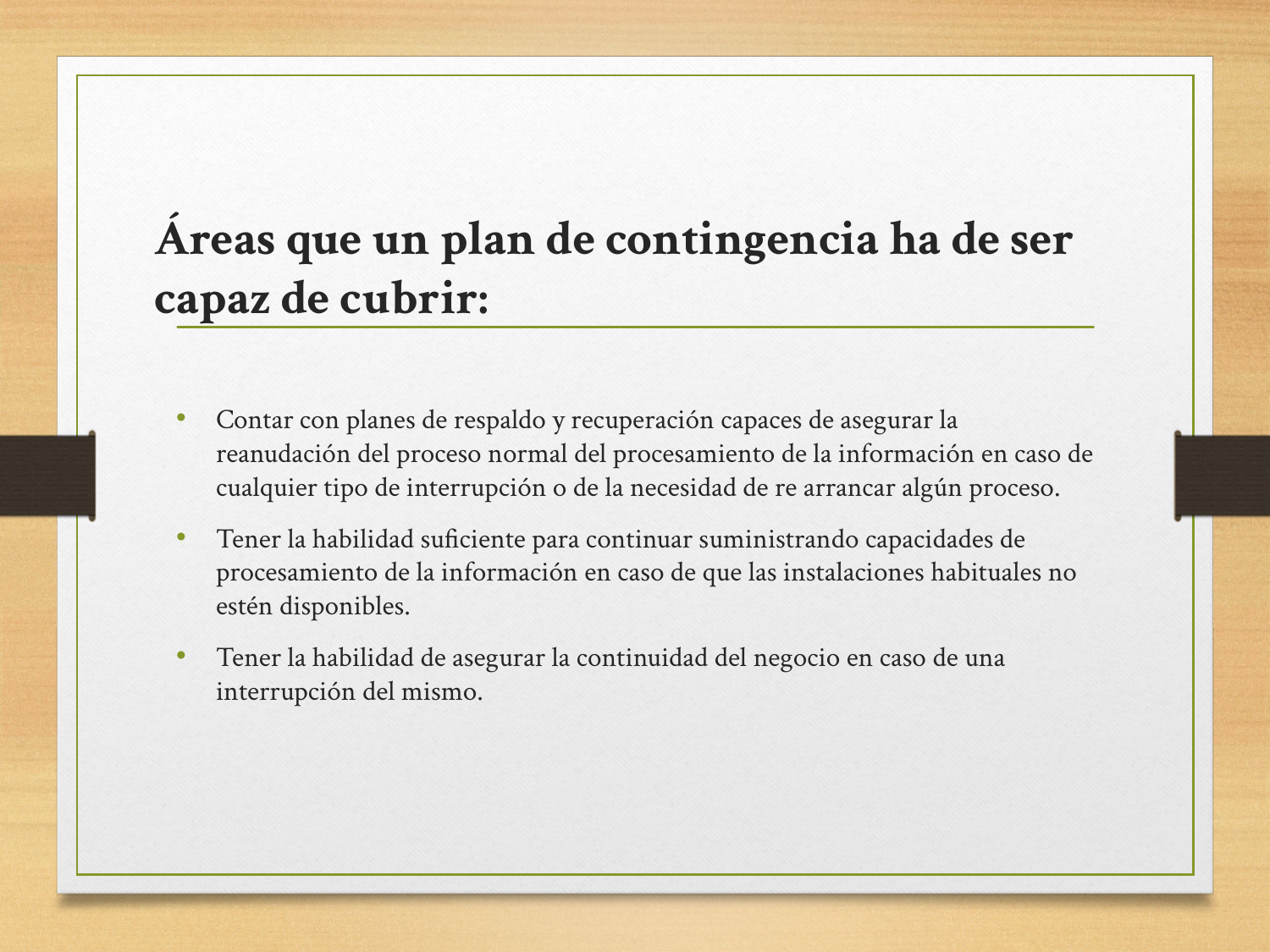

# Áreas que un plan de contingencia ha de ser capaz de cubrir:

Contar con planes de respaldo y recuperación capaces de asegurar la reanudación del proceso normal del procesamiento de la información en caso de cualquier tipo de interrupción o de la necesidad de re arrancar algún proceso.
Tener la habilidad suficiente para continuar suministrando capacidades de procesamiento de la información en caso de que las instalaciones habituales no estén disponibles.
Tener la habilidad de asegurar la continuidad del negocio en caso de una interrupción del mismo.